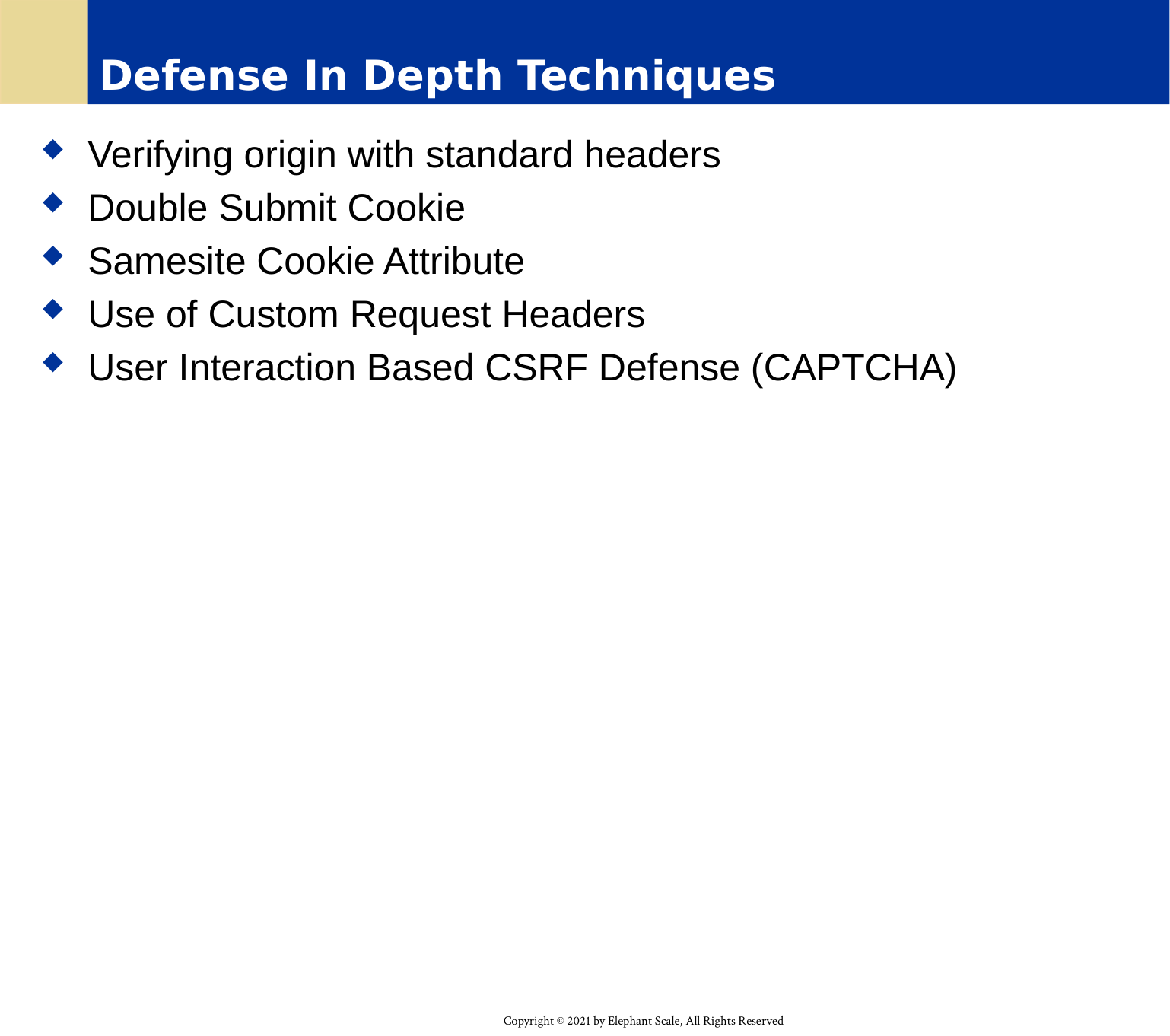

# Defense In Depth Techniques
 Verifying origin with standard headers
 Double Submit Cookie
 Samesite Cookie Attribute
 Use of Custom Request Headers
 User Interaction Based CSRF Defense (CAPTCHA)
Copyright © 2021 by Elephant Scale, All Rights Reserved